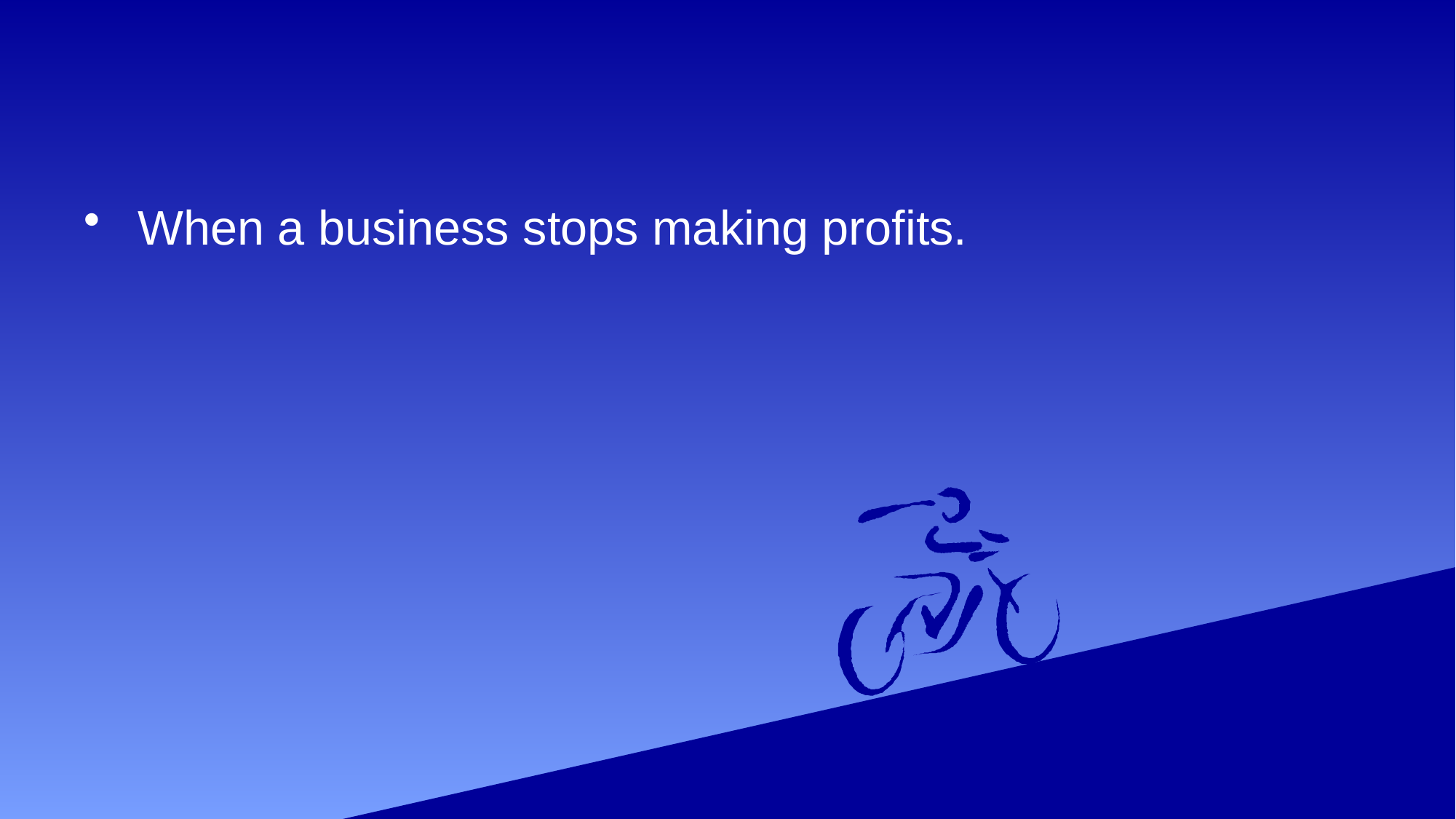

#
 When a business stops making profits.